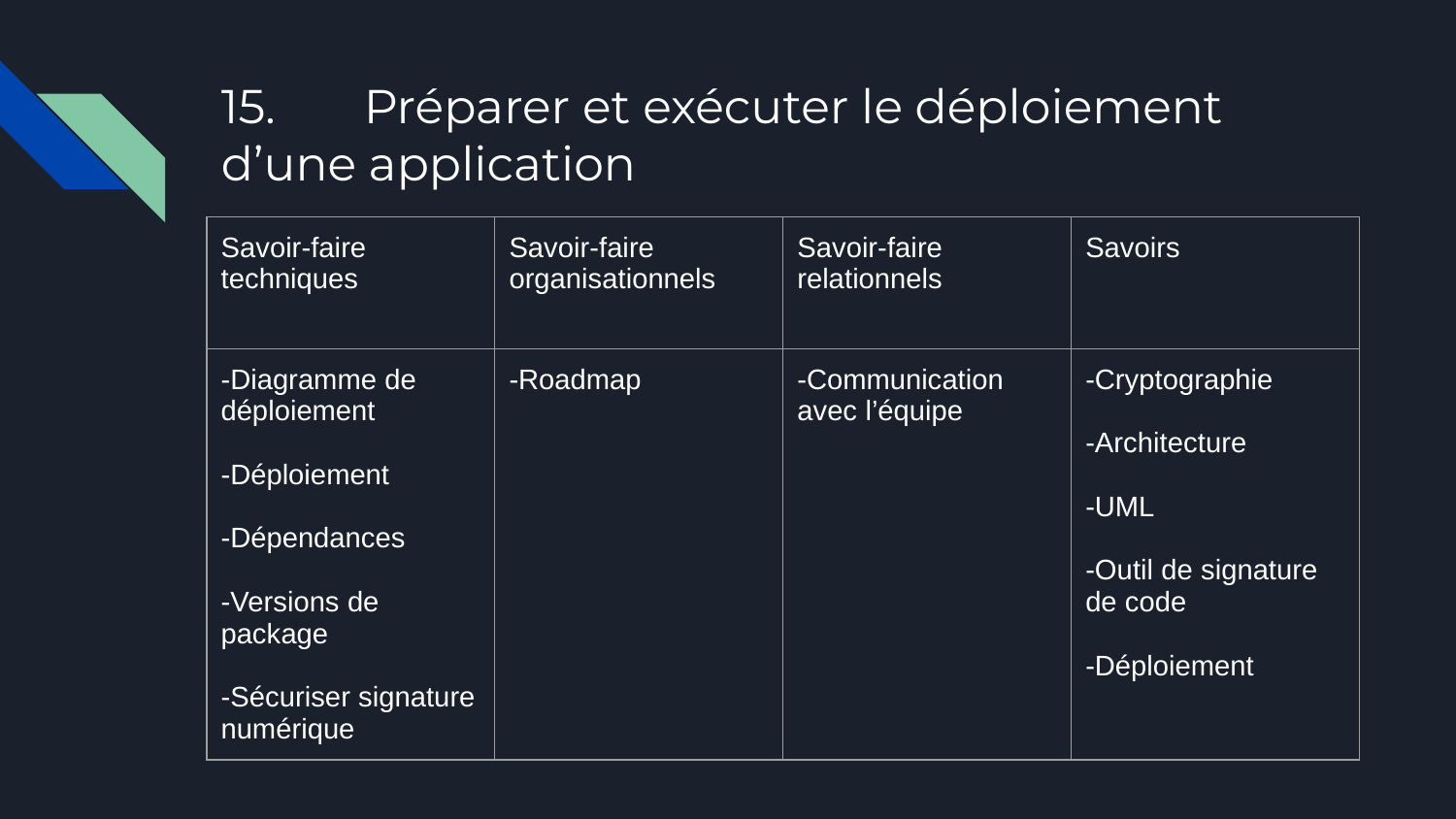

# 15.	Préparer et exécuter le déploiement d’une application
| Savoir-faire techniques | Savoir-faire organisationnels | Savoir-faire relationnels | Savoirs |
| --- | --- | --- | --- |
| -Diagramme de déploiement -Déploiement -Dépendances -Versions de package -Sécuriser signature numérique | -Roadmap | -Communication avec l’équipe | -Cryptographie -Architecture -UML -Outil de signature de code -Déploiement |